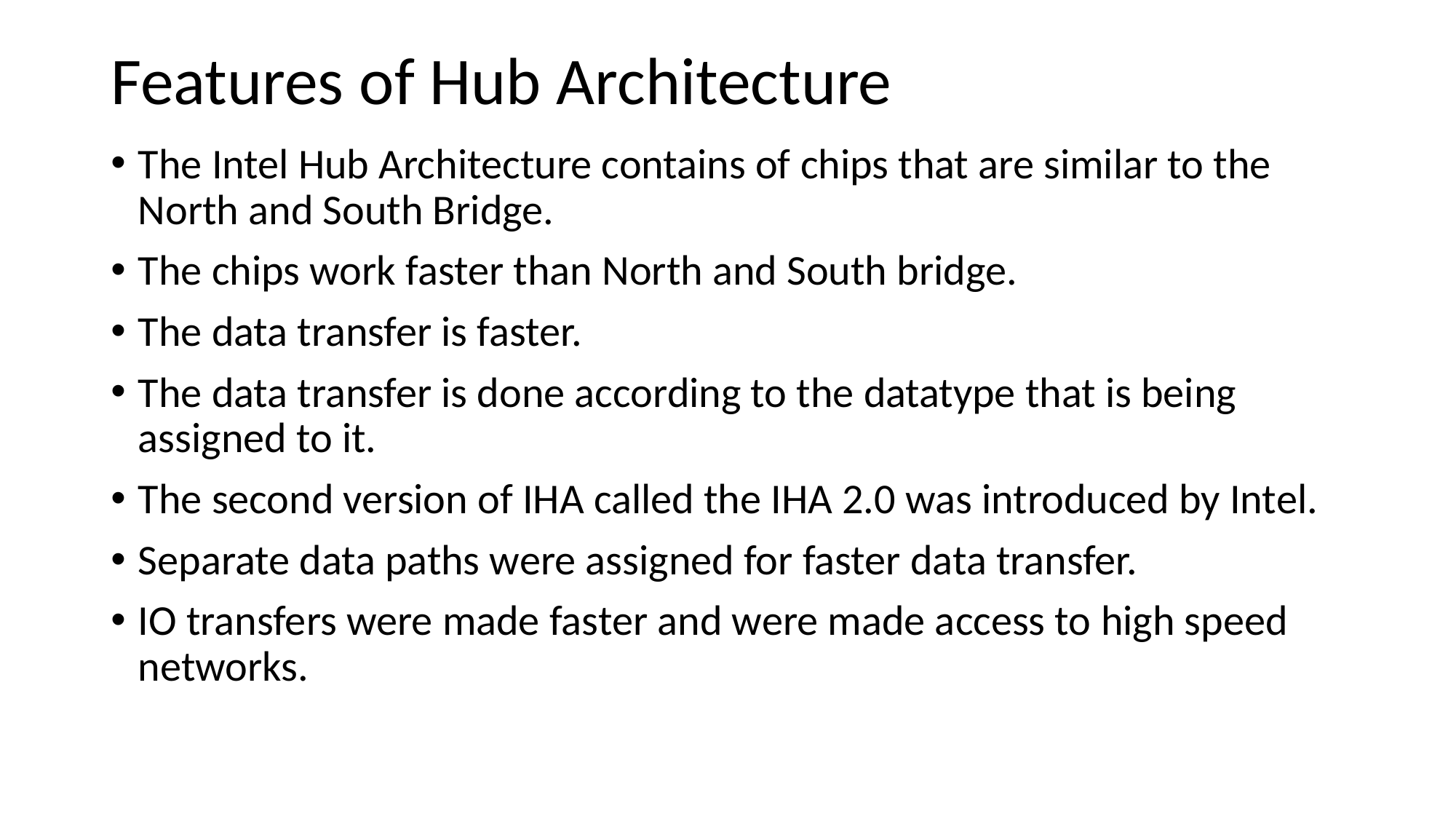

# Features of Hub Architecture
The Intel Hub Architecture contains of chips that are similar to the North and South Bridge.
The chips work faster than North and South bridge.
The data transfer is faster.
The data transfer is done according to the datatype that is being assigned to it.
The second version of IHA called the IHA 2.0 was introduced by Intel.
Separate data paths were assigned for faster data transfer.
IO transfers were made faster and were made access to high speed networks.